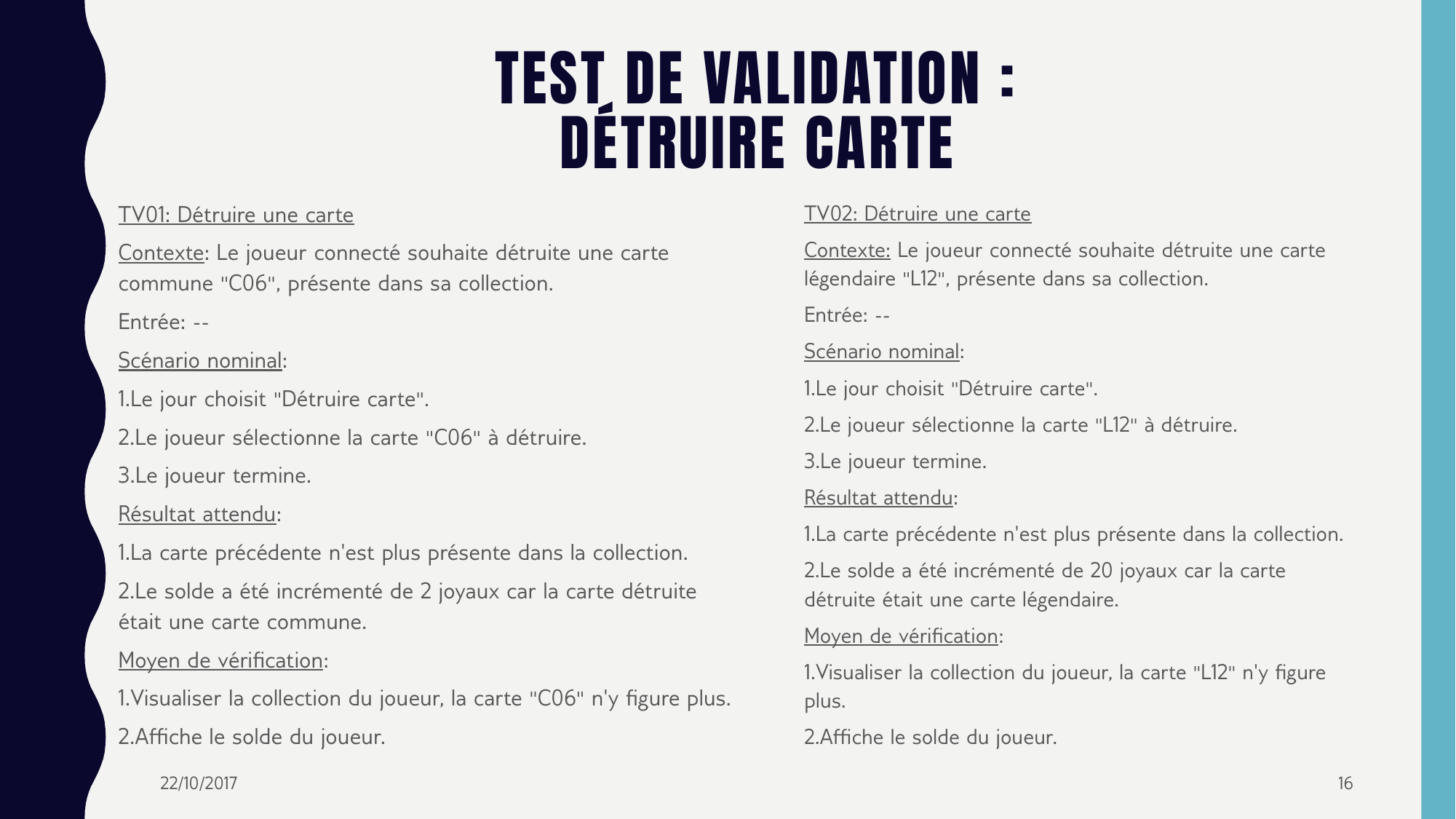

# Test de validation : Détruire carte
TV01: Détruire une carte
Contexte: Le joueur connecté souhaite détruite une carte commune "C06", présente dans sa collection.
Entrée: --
Scénario nominal:
1.Le jour choisit "Détruire carte".
2.Le joueur sélectionne la carte "C06" à détruire.
3.Le joueur termine.
Résultat attendu:
1.La carte précédente n'est plus présente dans la collection.
2.Le solde a été incrémenté de 2 joyaux car la carte détruite était une carte commune.
Moyen de vérification:
1.Visualiser la collection du joueur, la carte "C06" n'y figure plus.
2.Affiche le solde du joueur.

TV02: Détruire une carte
Contexte: Le joueur connecté souhaite détruite une carte légendaire "L12", présente dans sa collection.
Entrée: --
Scénario nominal:
1.Le jour choisit "Détruire carte".
2.Le joueur sélectionne la carte "L12" à détruire.
3.Le joueur termine.
Résultat attendu:
1.La carte précédente n'est plus présente dans la collection.
2.Le solde a été incrémenté de 20 joyaux car la carte détruite était une carte légendaire.
Moyen de vérification:
1.Visualiser la collection du joueur, la carte "L12" n'y figure plus.
2.Affiche le solde du joueur.
22/10/2017
16